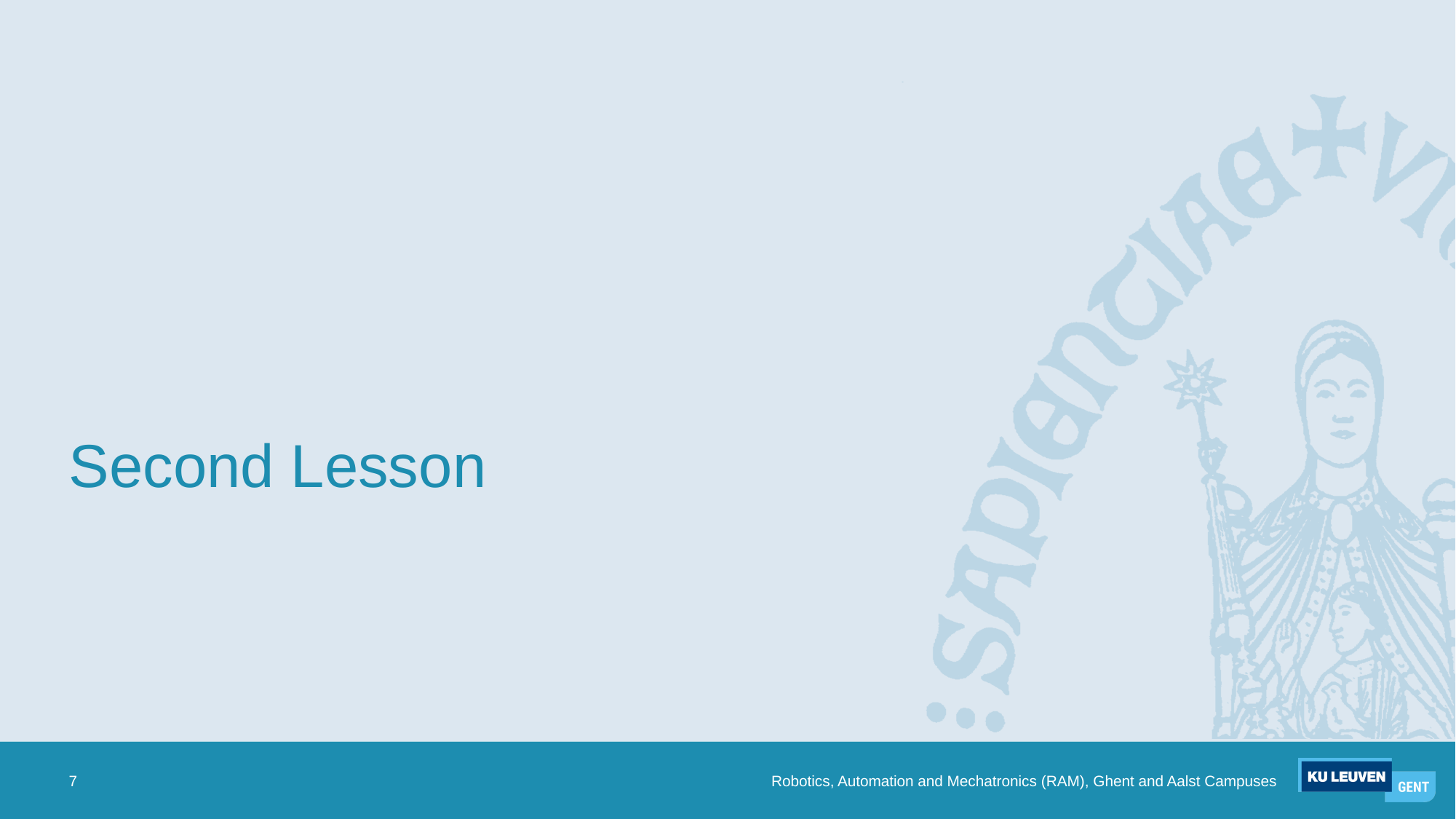

# Second Lesson
7
Robotics, Automation and Mechatronics (RAM), Ghent and Aalst Campuses